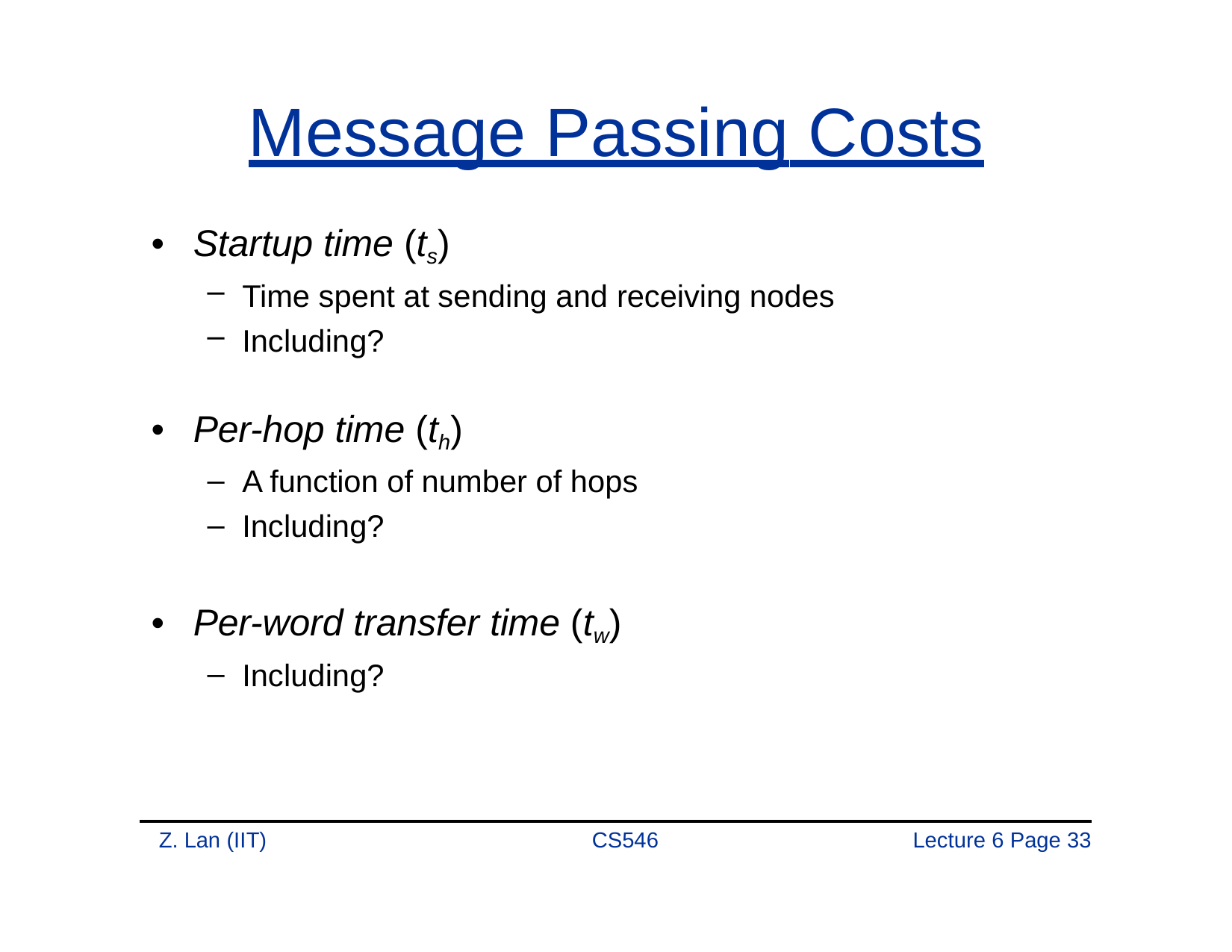

# Message Passing Costs
Startup time (ts)
Time spent at sending and receiving nodes
Including?

Per-hop time (th)
A function of number of hops
Including?

Per-word transfer time (tw)
Including?

Z. Lan (IIT)
CS546
Lecture 6 Page 33